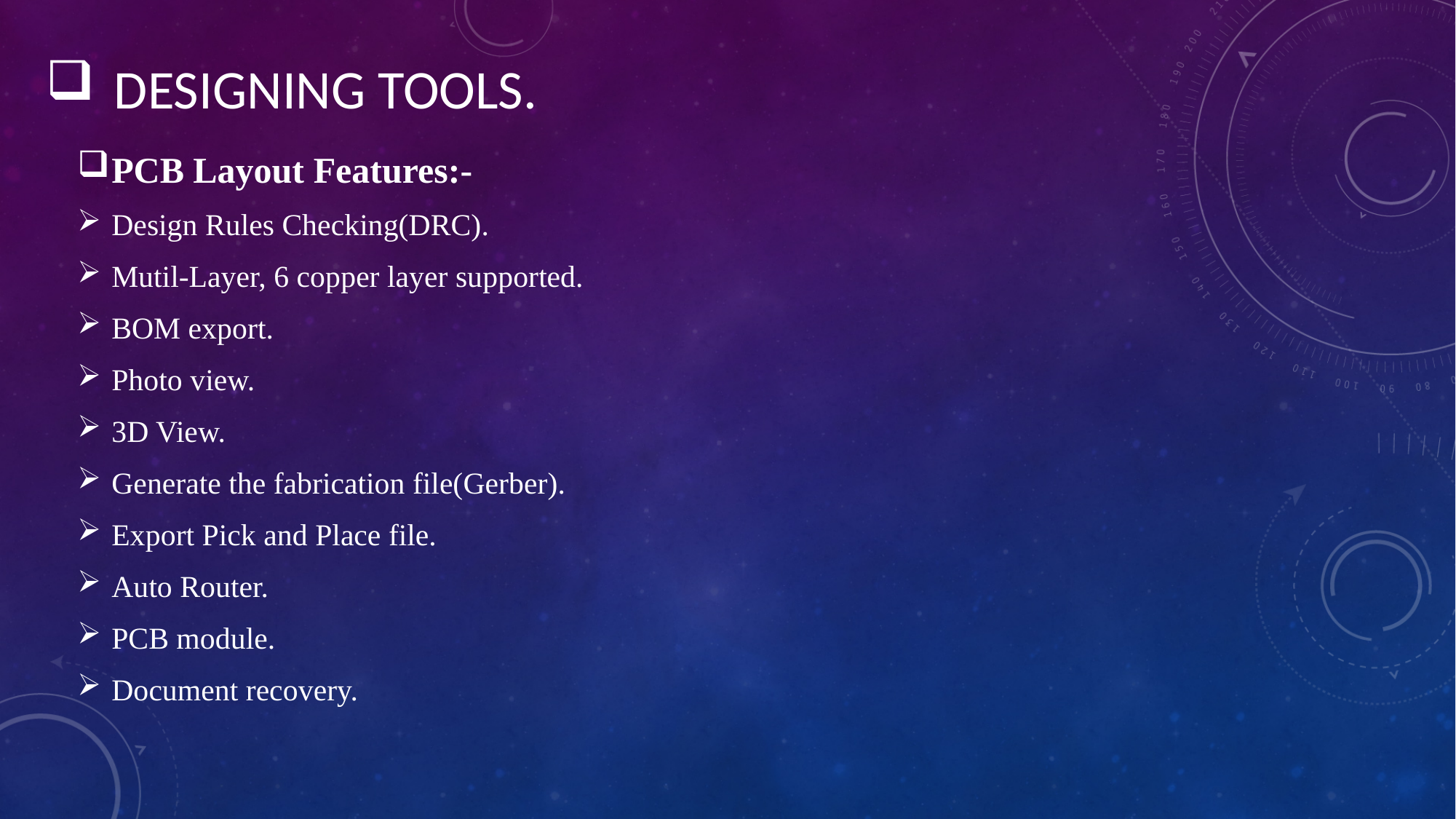

# Designing tools.
PCB Layout Features:-
Design Rules Checking(DRC).
Mutil-Layer, 6 copper layer supported.
BOM export.
Photo view.
3D View.
Generate the fabrication file(Gerber).
Export Pick and Place file.
Auto Router.
PCB module.
Document recovery.